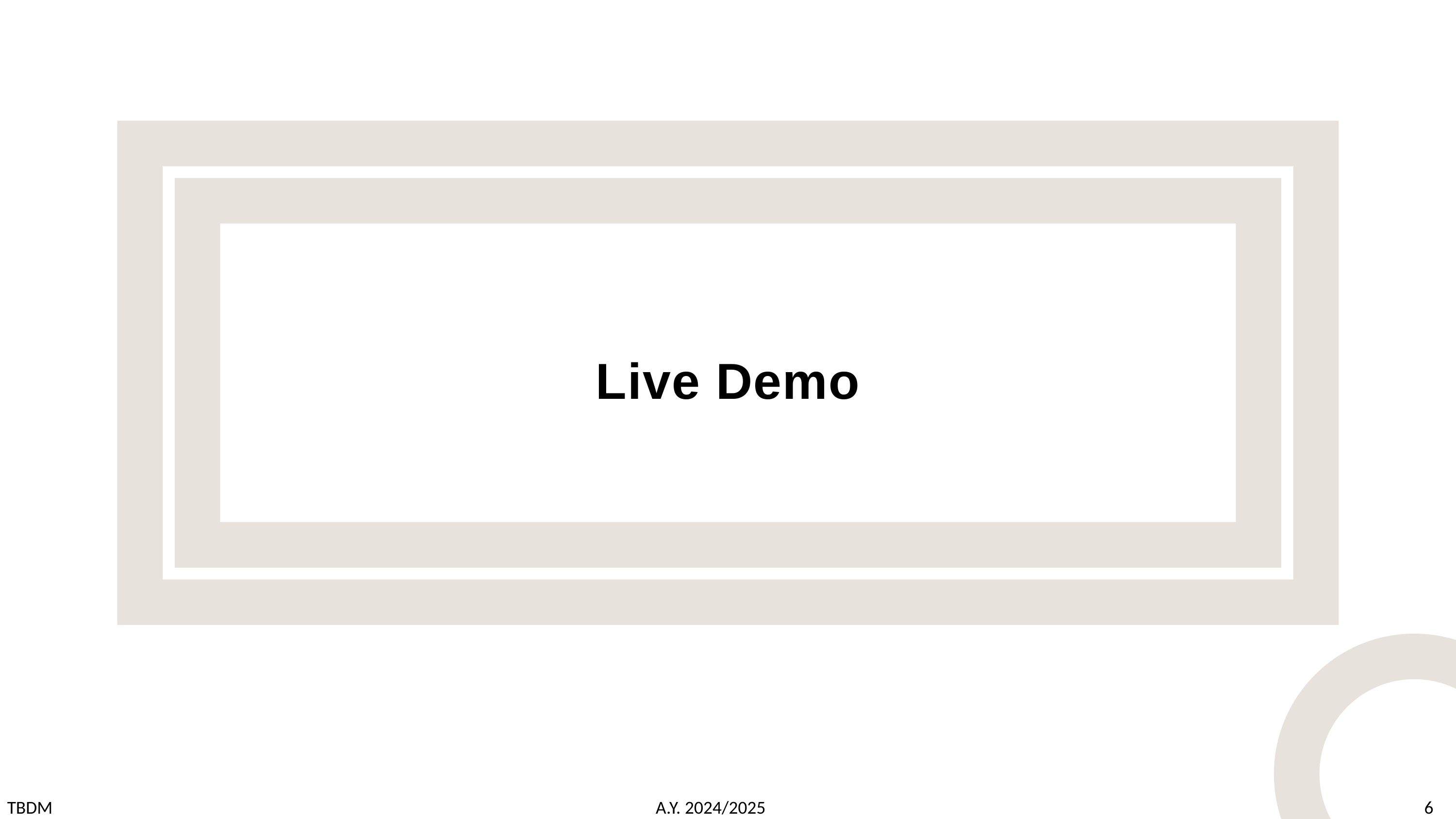

LIVE DEMO

Live Demo

TBDM 	A.Y. 2024/2025	6